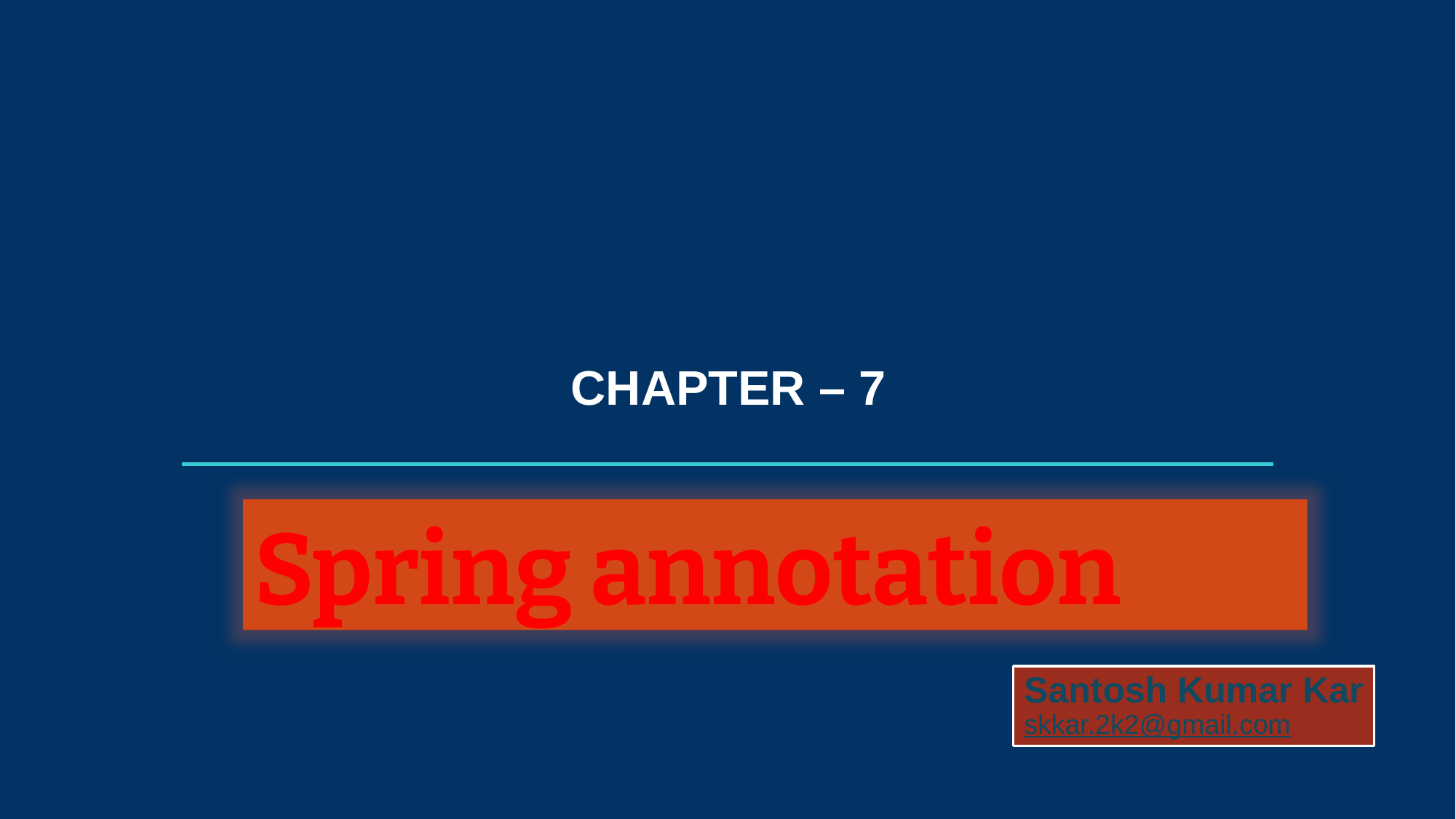

CHAPTER – 7
Spring annotation
Santosh Kumar Kar
skkar.2k2@gmail.com